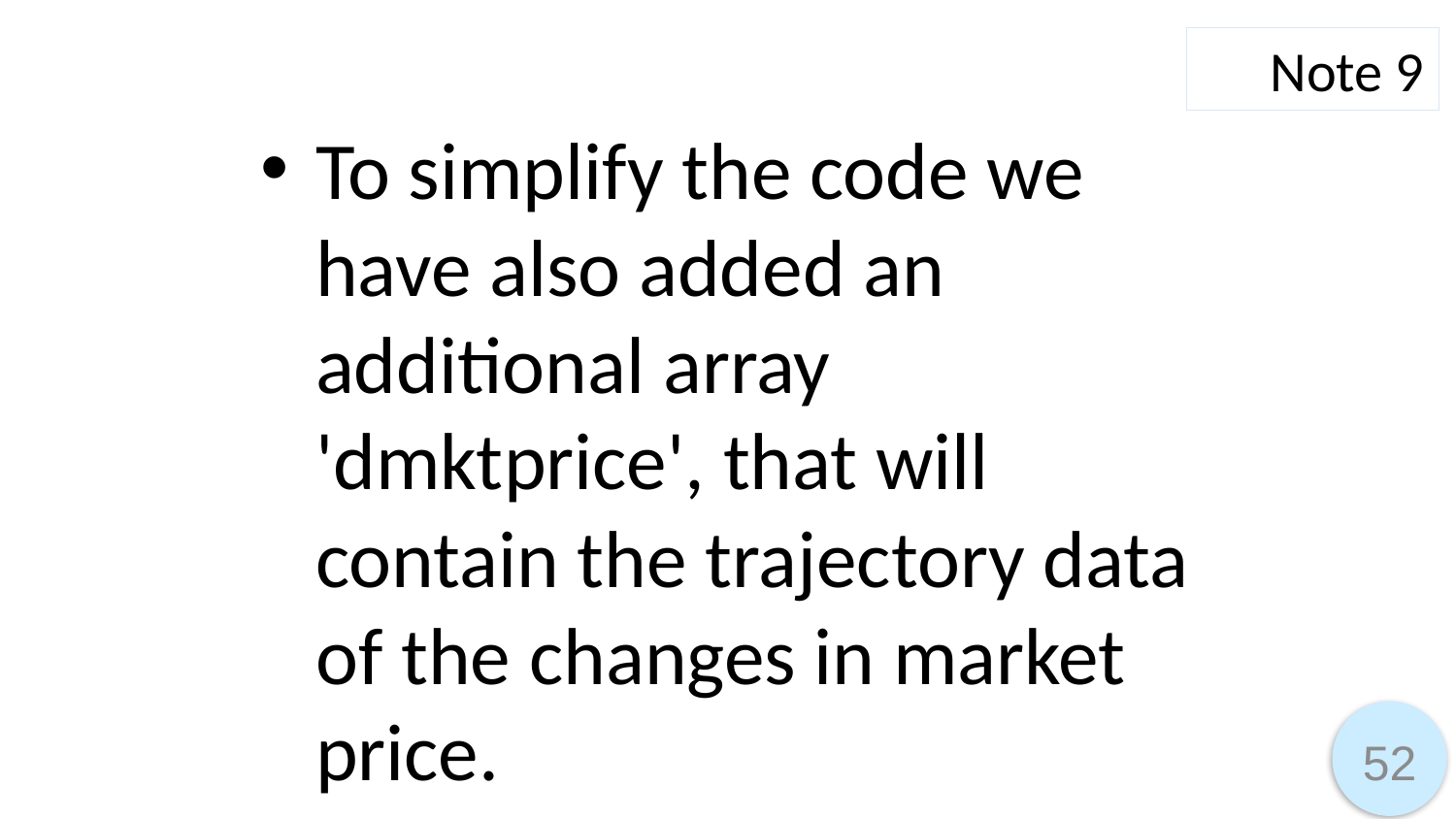

Note 9
To simplify the code we have also added an additional array 'dmktprice', that will contain the trajectory data of the changes in market price.
52